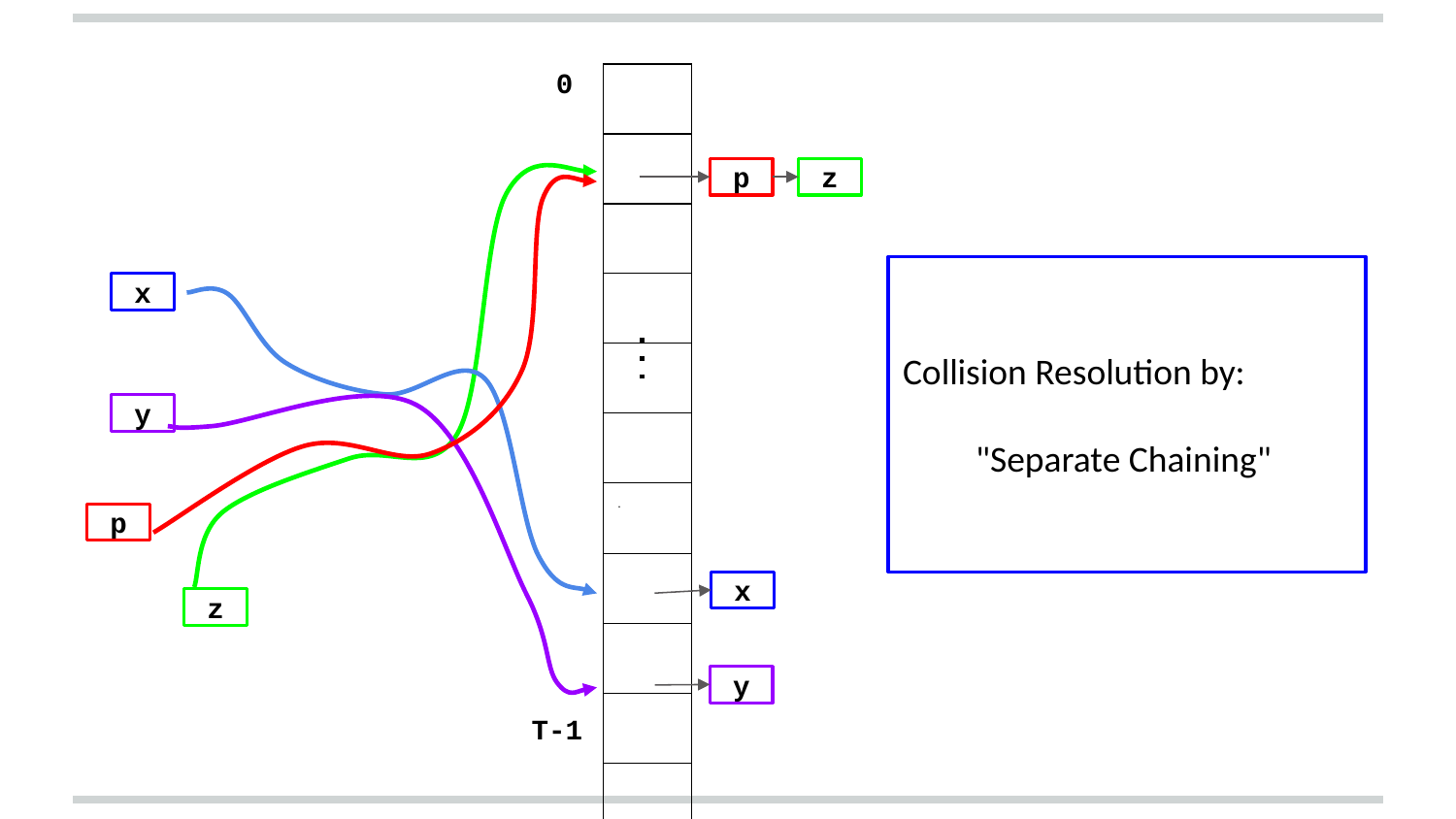

|  |
| --- |
|  |
|  |
|  |
|  |
|  |
| . |
|  |
|  |
|  |
|  |
|  |
|  |
|  |
|  |
0
p
z

Collision Resolution by:

"Separate Chaining"
x

y

p
x
z
y
T-1